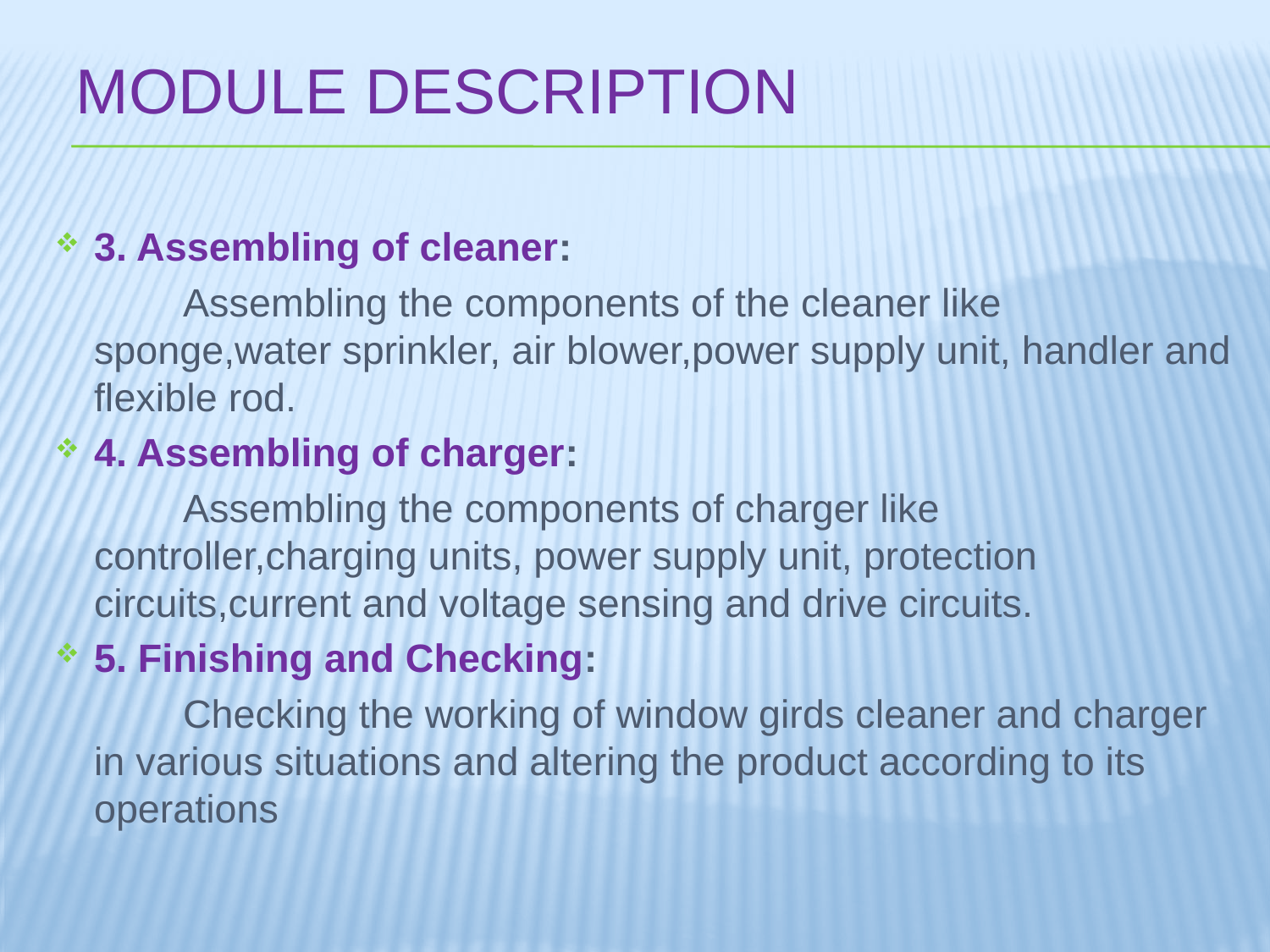

# MODULE DESCRIPTION
3. Assembling of cleaner:
    	Assembling the components of the cleaner like sponge,water sprinkler, air blower,power supply unit, handler and flexible rod.
4. Assembling of charger:
    	Assembling the components of charger like controller,charging units, power supply unit, protection circuits,current and voltage sensing and drive circuits.
5. Finishing and Checking:
    	Checking the working of window girds cleaner and charger in various situations and altering the product according to its operations